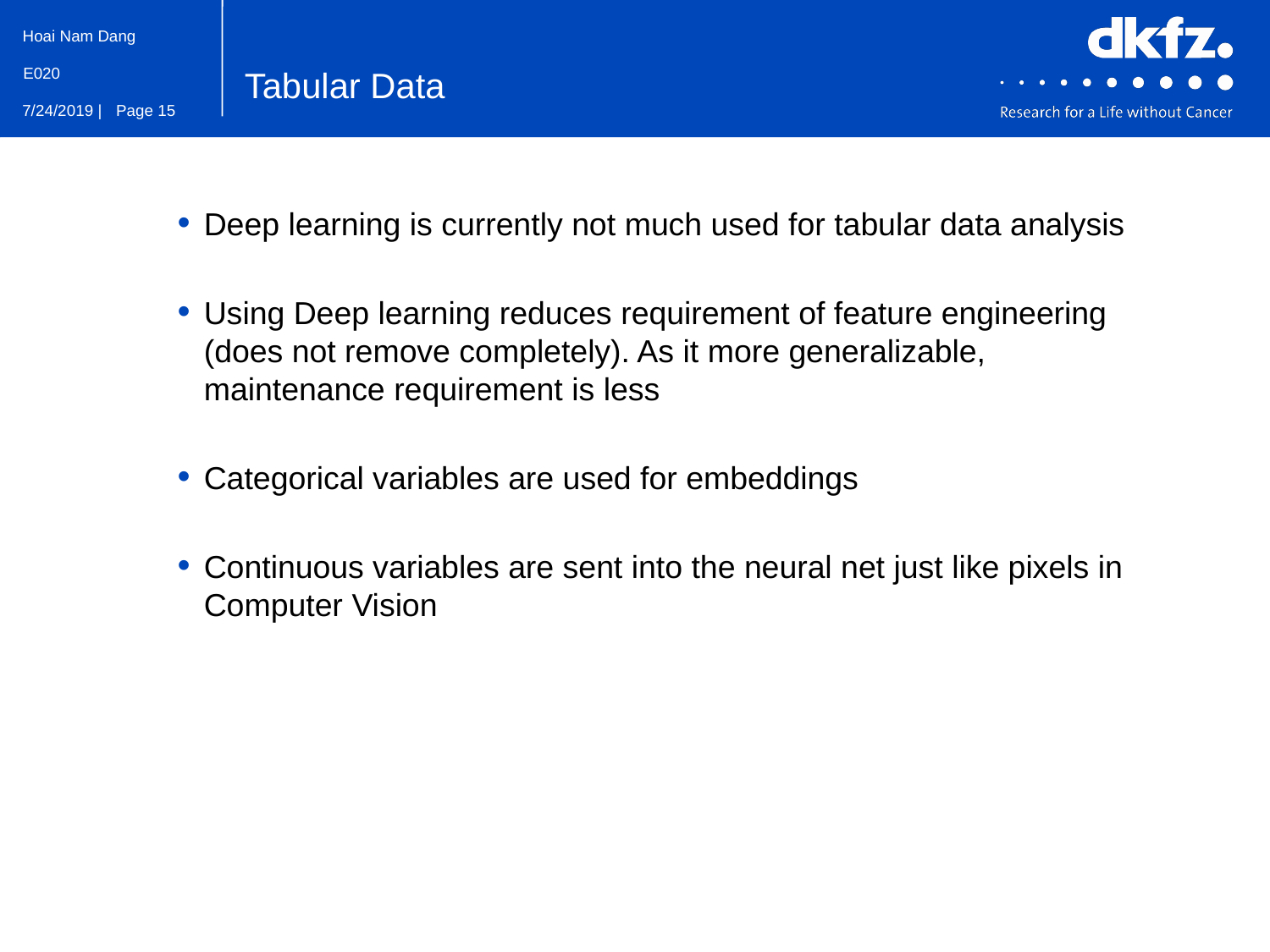

Tabular Data

Deep learning is currently not much used for tabular data analysis

Using Deep learning reduces requirement of feature engineering (does not remove completely). As it more generalizable, maintenance requirement is less

Categorical variables are used for embeddings

Continuous variables are sent into the neural net just like pixels in Computer Vision